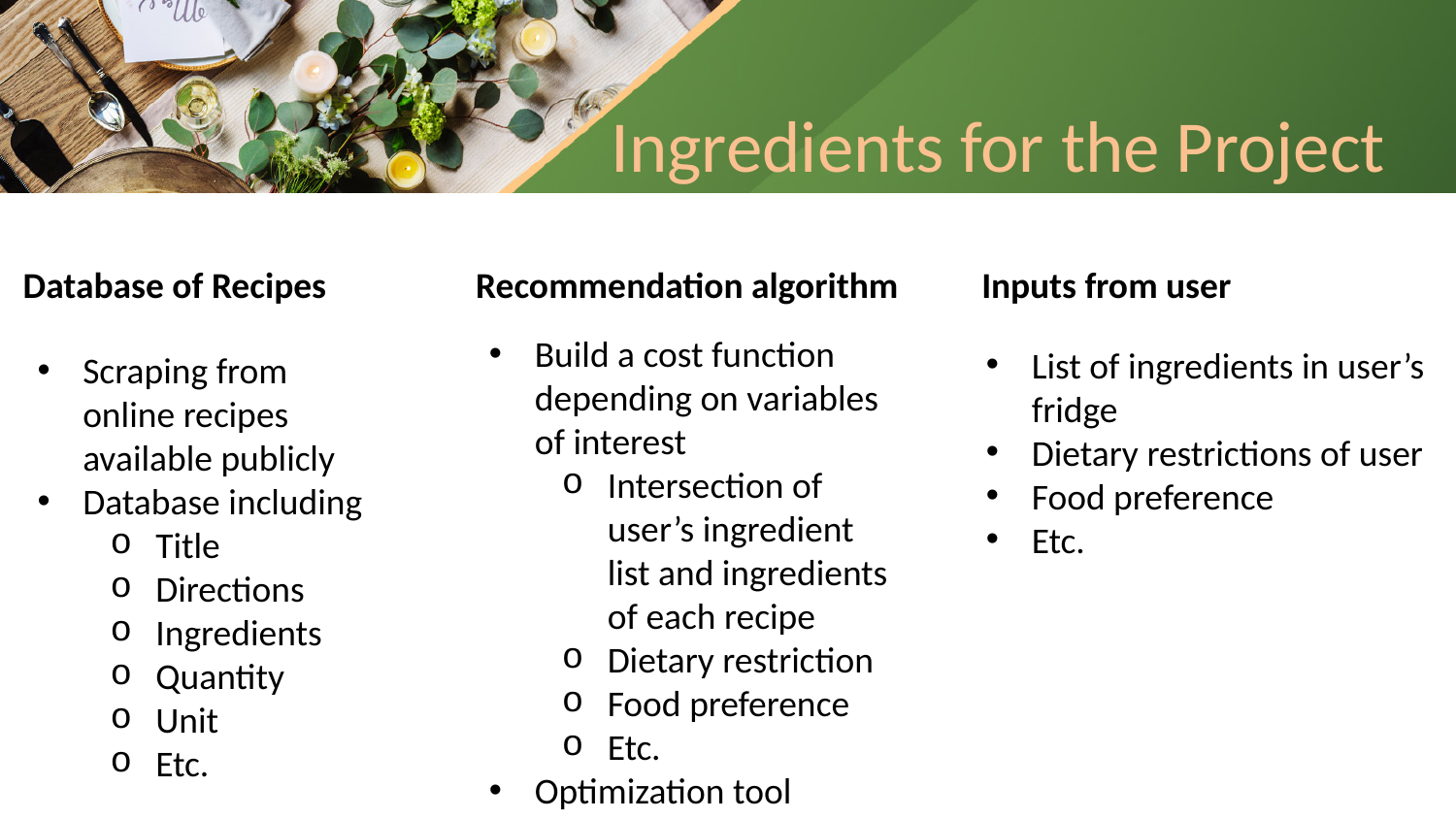

# Ingredients for the Project
Database of Recipes
Recommendation algorithm
Inputs from user
Build a cost function depending on variables of interest
Intersection of user’s ingredient list and ingredients of each recipe
Dietary restriction
Food preference
Etc.
Optimization tool

List of ingredients in user’s fridge
Dietary restrictions of user
Food preference
Etc.
Scraping from online recipes available publicly
Database including
Title
Directions
Ingredients
Quantity
Unit
Etc.